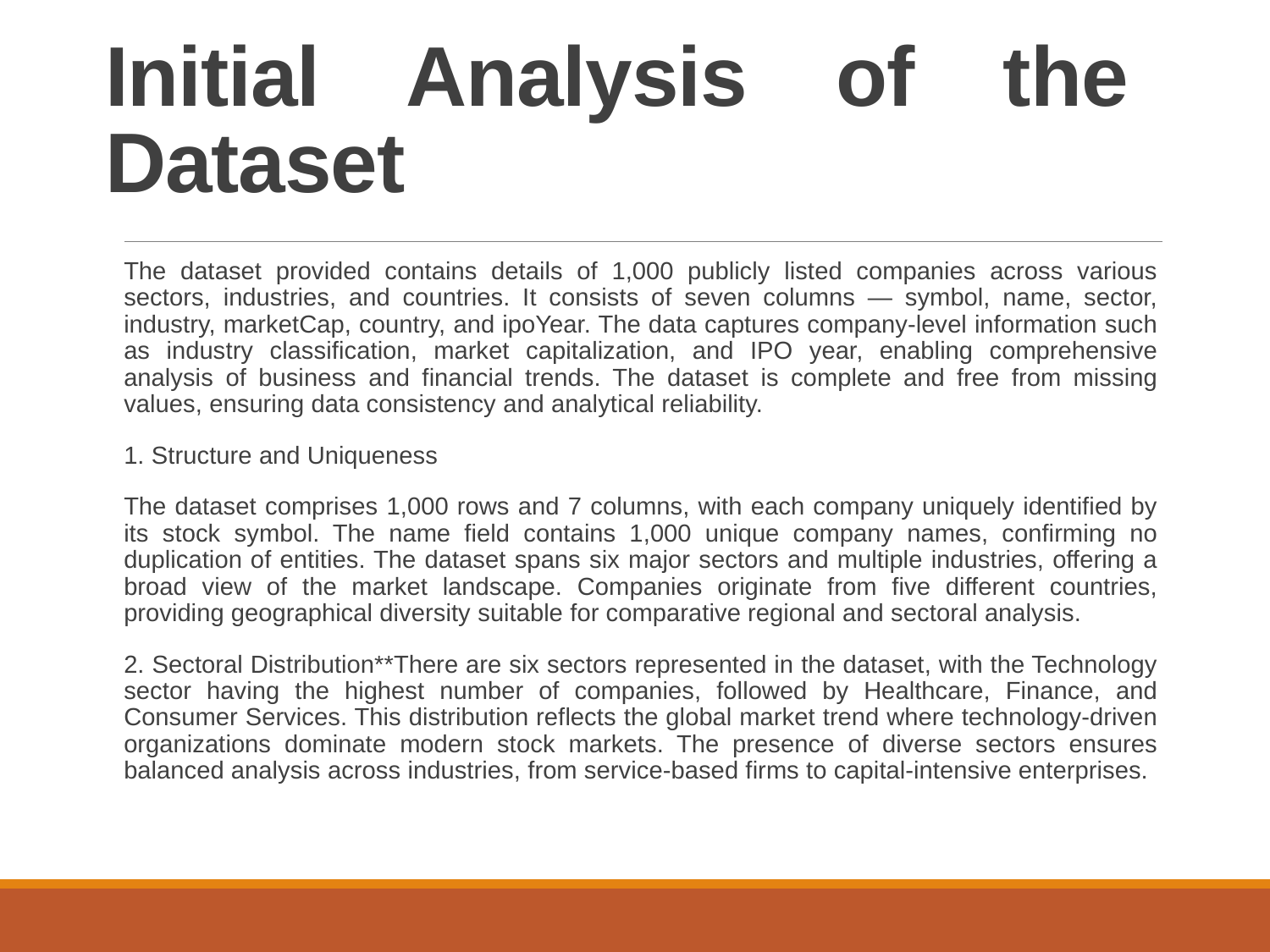

# Initial Analysis of the Dataset
The dataset provided contains details of 1,000 publicly listed companies across various sectors, industries, and countries. It consists of seven columns — symbol, name, sector, industry, marketCap, country, and ipoYear. The data captures company-level information such as industry classification, market capitalization, and IPO year, enabling comprehensive analysis of business and financial trends. The dataset is complete and free from missing values, ensuring data consistency and analytical reliability.
1. Structure and Uniqueness
The dataset comprises 1,000 rows and 7 columns, with each company uniquely identified by its stock symbol. The name field contains 1,000 unique company names, confirming no duplication of entities. The dataset spans six major sectors and multiple industries, offering a broad view of the market landscape. Companies originate from five different countries, providing geographical diversity suitable for comparative regional and sectoral analysis.
2. Sectoral Distribution**There are six sectors represented in the dataset, with the Technology sector having the highest number of companies, followed by Healthcare, Finance, and Consumer Services. This distribution reflects the global market trend where technology-driven organizations dominate modern stock markets. The presence of diverse sectors ensures balanced analysis across industries, from service-based firms to capital-intensive enterprises.